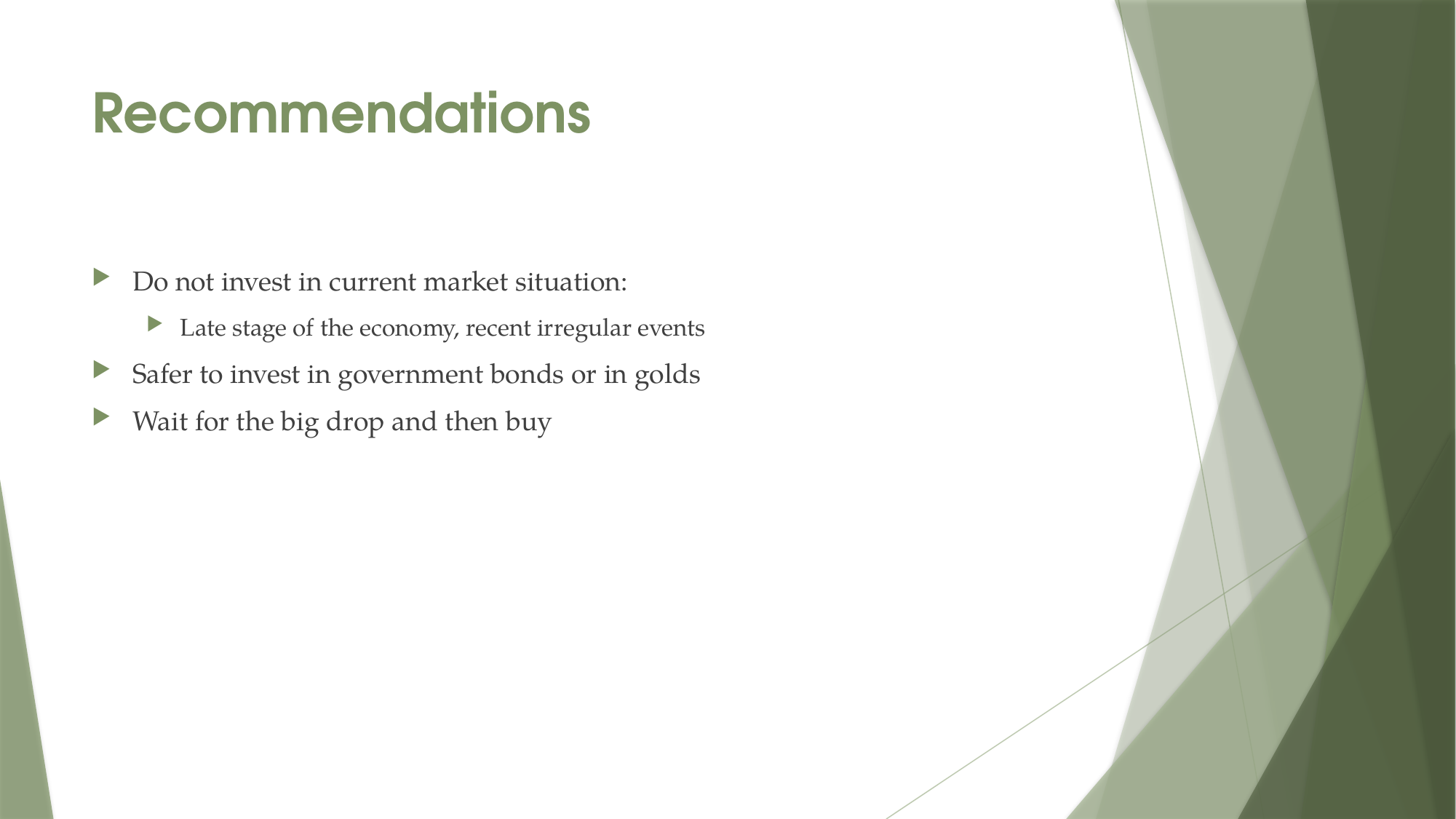

# Recommendations
Do not invest in current market situation:
Late stage of the economy, recent irregular events
Safer to invest in government bonds or in golds
Wait for the big drop and then buy